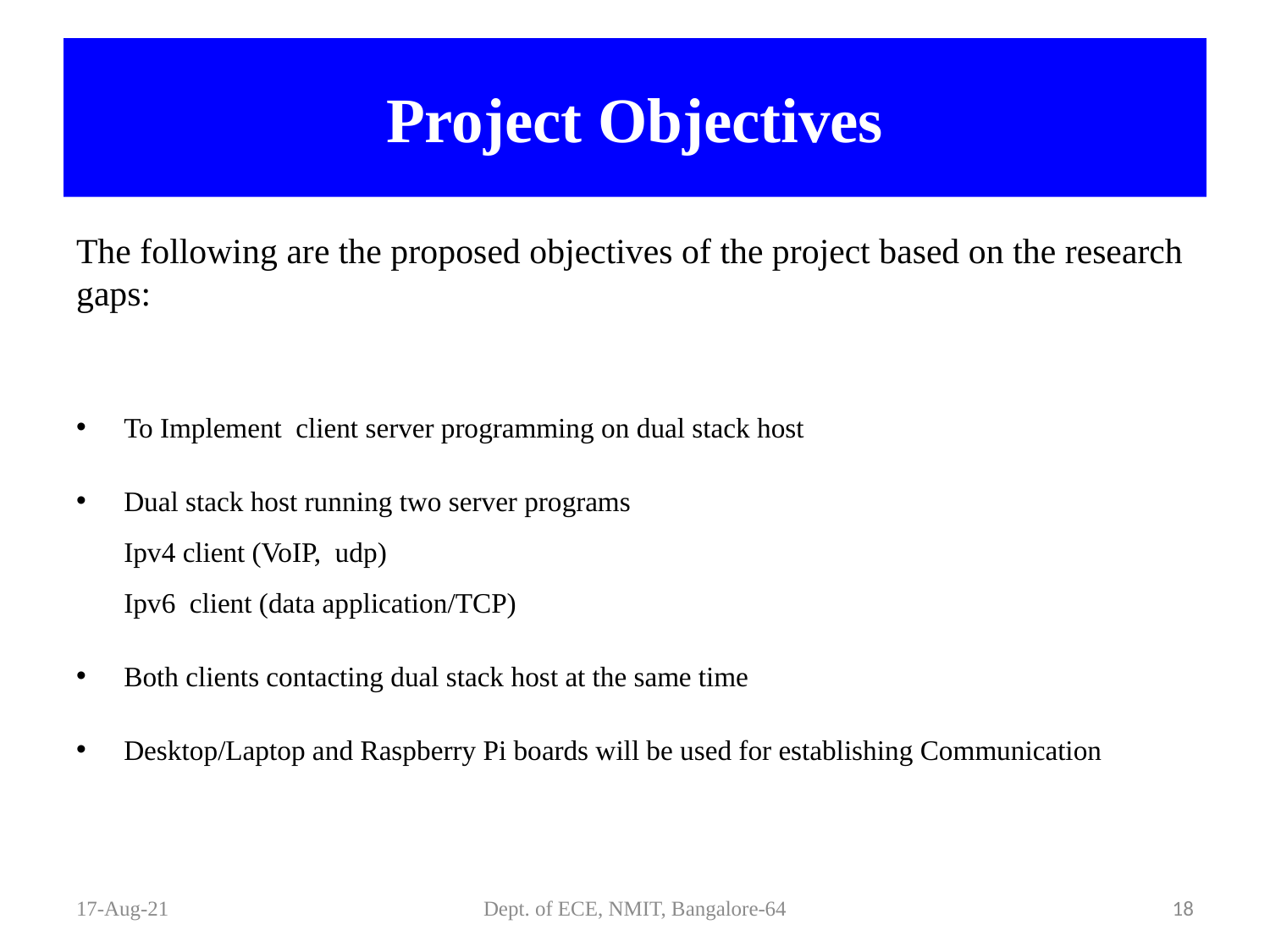

# Project Objectives
The following are the proposed objectives of the project based on the research gaps:

To Implement  client server programming on dual stack host
Dual stack host running two server programs
Ipv4 client (VoIP,  udp) 
Ipv6  client (data application/TCP)
Both clients contacting dual stack host at the same time
Desktop/Laptop and Raspberry Pi boards will be used for establishing Communication

17-Aug-21
Dept. of ECE, NMIT, Bangalore-64
18